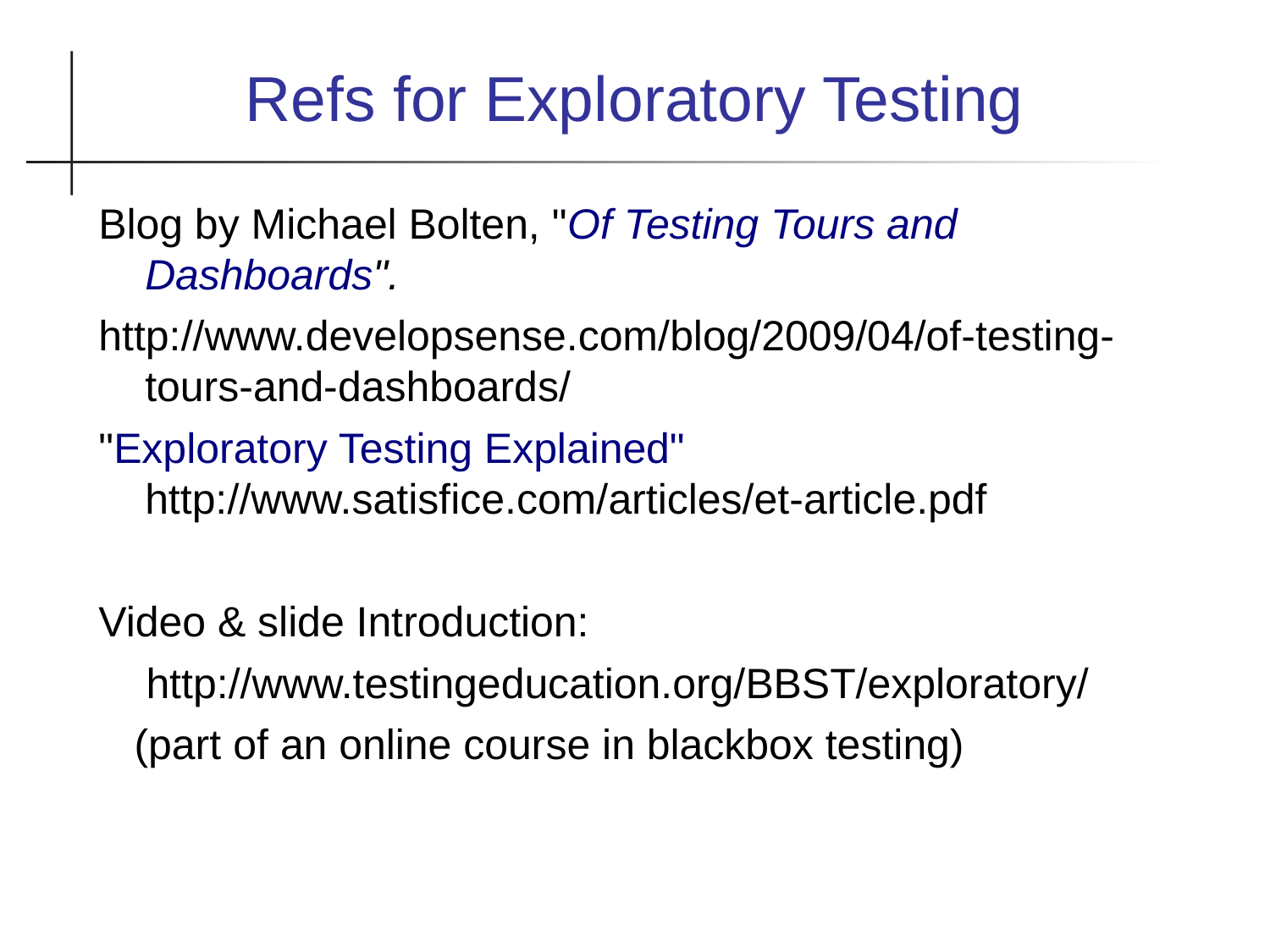

Refs for Exploratory Testing
Blog by Michael Bolten, "Of Testing Tours and Dashboards".
http://www.developsense.com/blog/2009/04/of-testing-tours-and-dashboards/
"Exploratory Testing Explained" http://www.satisfice.com/articles/et-article.pdf

Video & slide Introduction:
    http://www.testingeducation.org/BBST/exploratory/
   (part of an online course in blackbox testing)